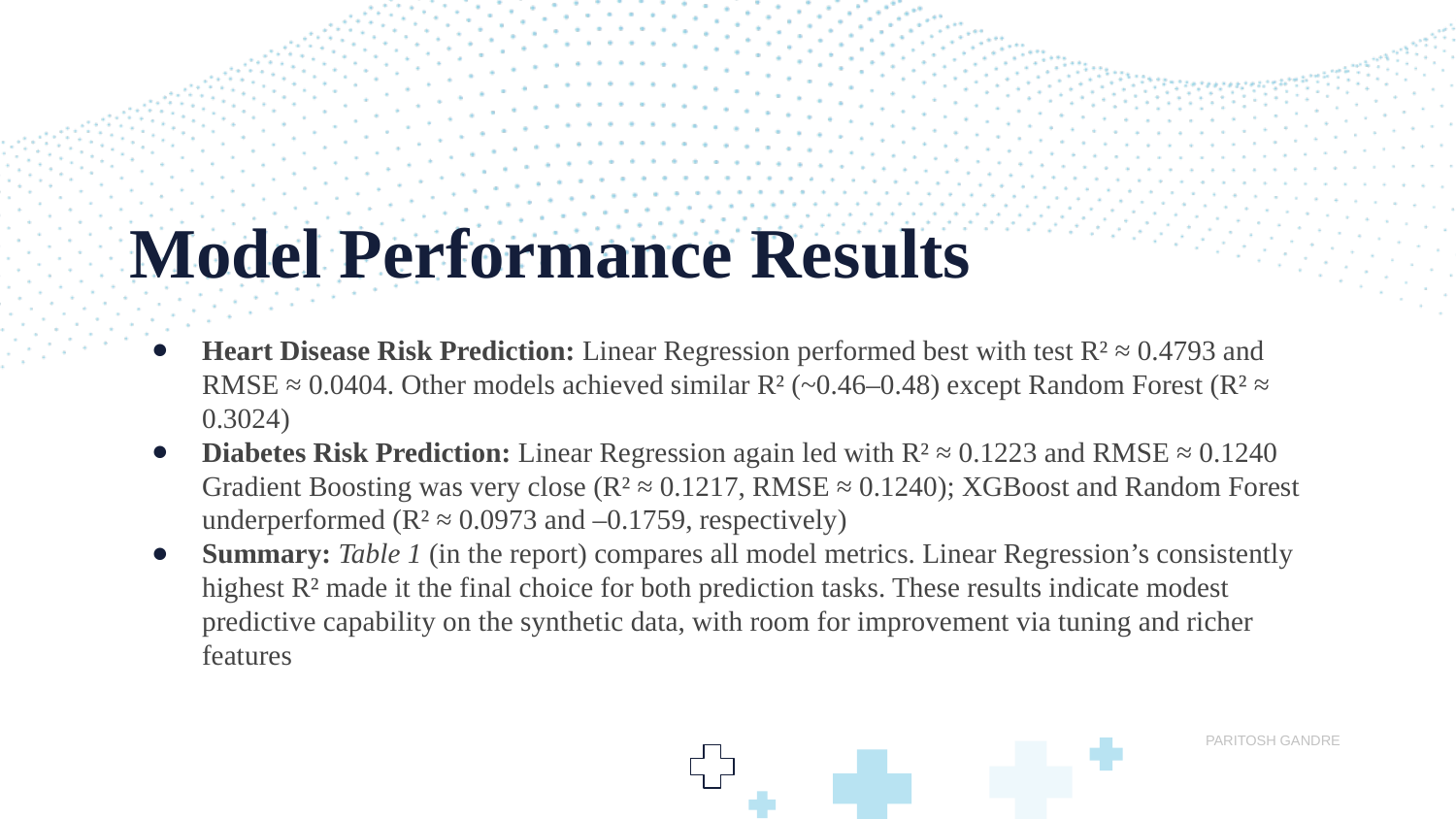

# Model Performance Results
Heart Disease Risk Prediction: Linear Regression performed best with test R² ≈ 0.4793 and RMSE ≈ 0.0404. Other models achieved similar R² (~0.46–0.48) except Random Forest (R² ≈ 0.3024)
Diabetes Risk Prediction: Linear Regression again led with R² ≈ 0.1223 and RMSE ≈ 0.1240  Gradient Boosting was very close (R² ≈ 0.1217, RMSE ≈ 0.1240); XGBoost and Random Forest underperformed (R² ≈ 0.0973 and –0.1759, respectively)
Summary: Table 1 (in the report) compares all model metrics. Linear Regression’s consistently highest R² made it the final choice for both prediction tasks. These results indicate modest predictive capability on the synthetic data, with room for improvement via tuning and richer features

PARITOSH GANDRE